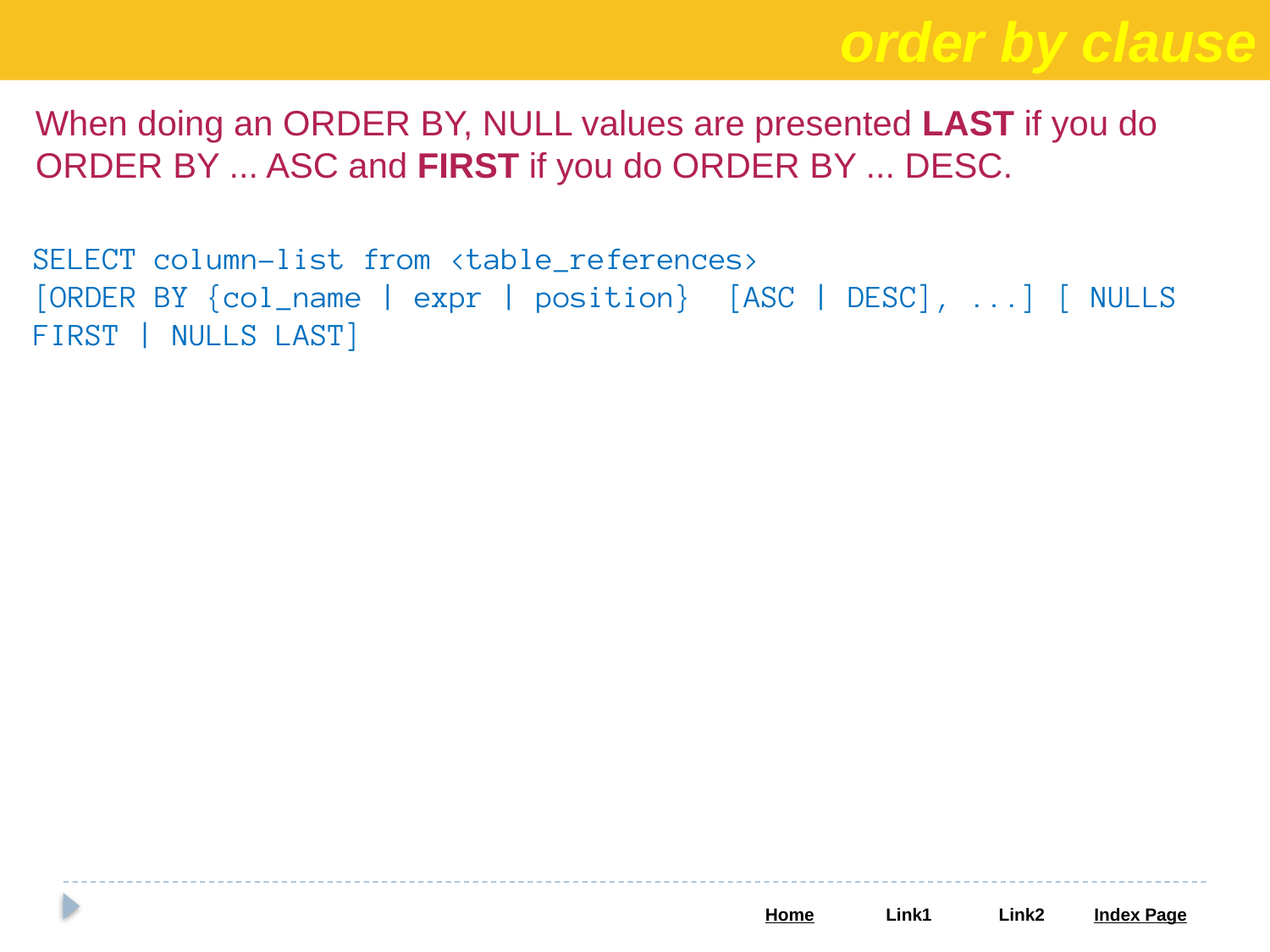

order by clause
When doing an ORDER BY, NULL values are presented LAST if you do ORDER BY ... ASC and FIRST if you do ORDER BY ... DESC.
SELECT column-list from <table_references>
[ORDER BY {col_name | expr | position}  [ASC | DESC], ...] [ NULLS FIRST | NULLS LAST]